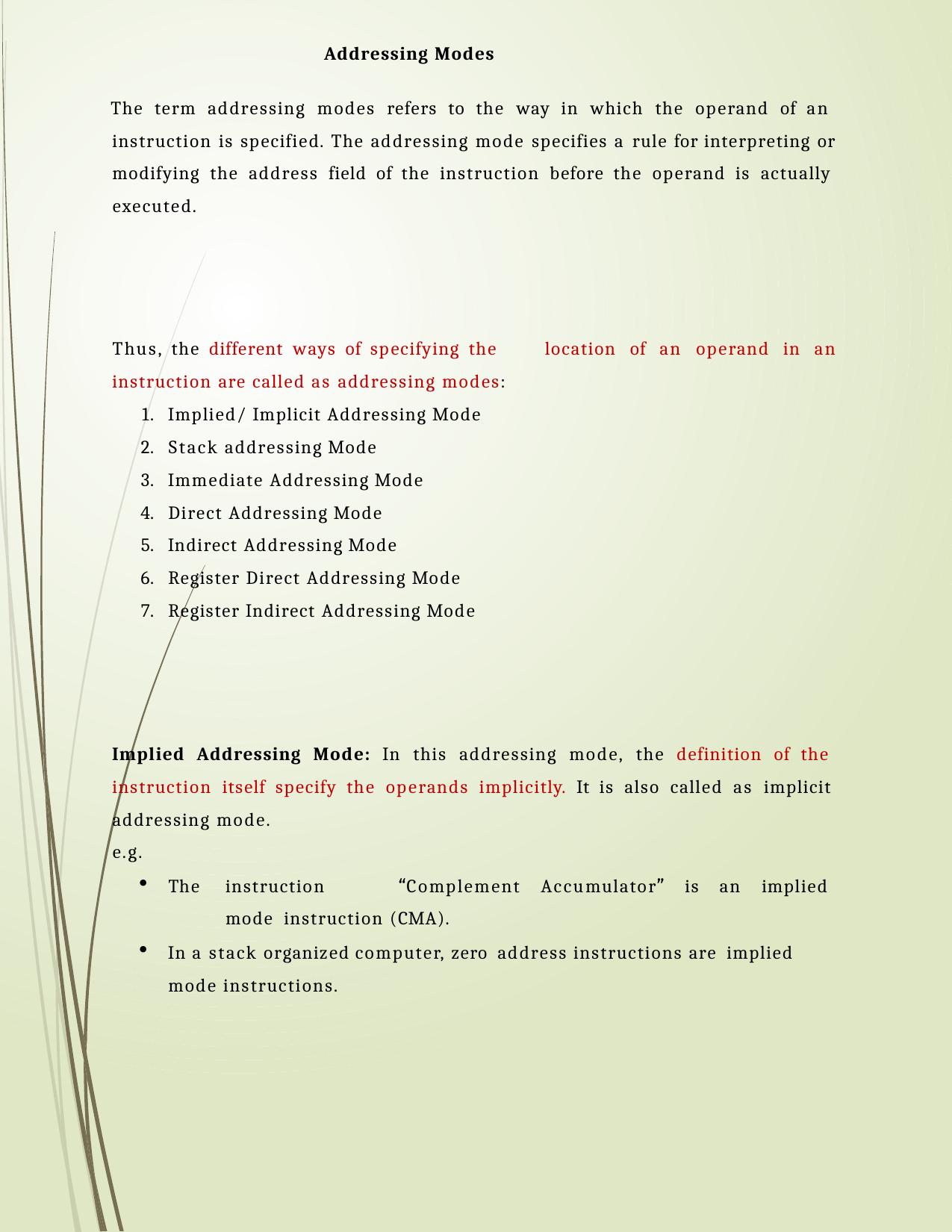

Addressing Modes

The term addressing modes refers to the way in which the operand of an  instruction is specified. The addressing mode specifies a rule for interpreting or  modifying the address field of the instruction before the operand is actually  executed.
Thus, the different ways of specifying the  instruction are called as addressing modes:
Implied/ Implicit Addressing Mode
Stack addressing Mode
Immediate Addressing Mode
Direct Addressing Mode
Indirect Addressing Mode
Register Direct Addressing Mode
Register Indirect Addressing Mode
location  of  an  operand  in  an

Implied Addressing Mode: In this addressing mode, the definition of the  instruction itself specify the operands implicitly. It is also called as implicit  addressing mode.
e.g.
The	instruction	“Complement	Accumulator”	is	an	implied	mode  instruction (CMA).
In a stack organized computer, zero address instructions are  implied  mode instructions.